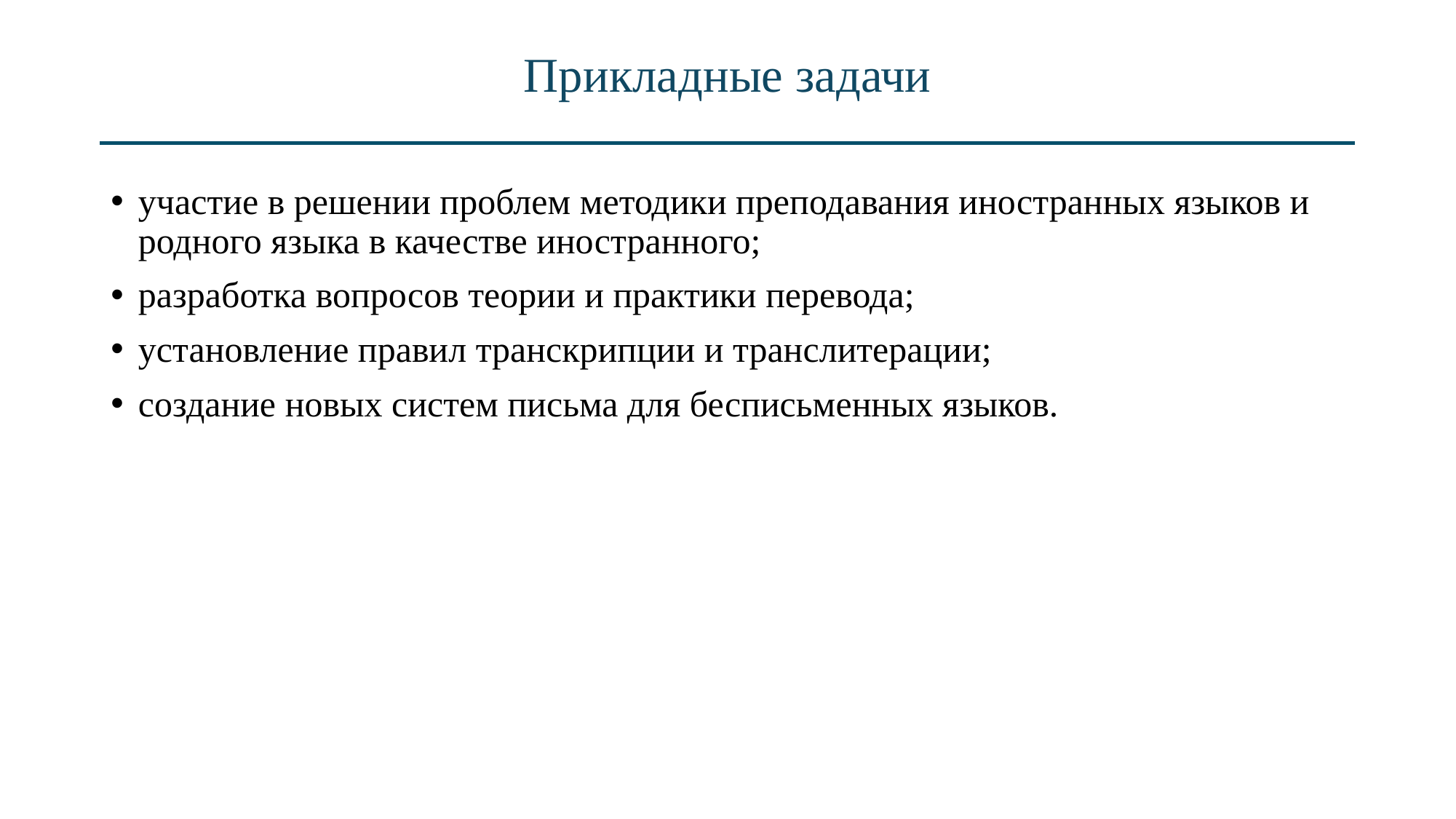

# Прикладные задачи
участие в решении проблем методики преподавания иностранных языков и родного языка в качестве иностранного;
разработка вопросов теории и практики перевода;
установление правил транскрипции и транслитерации;
создание новых систем письма для бесписьменных языков.